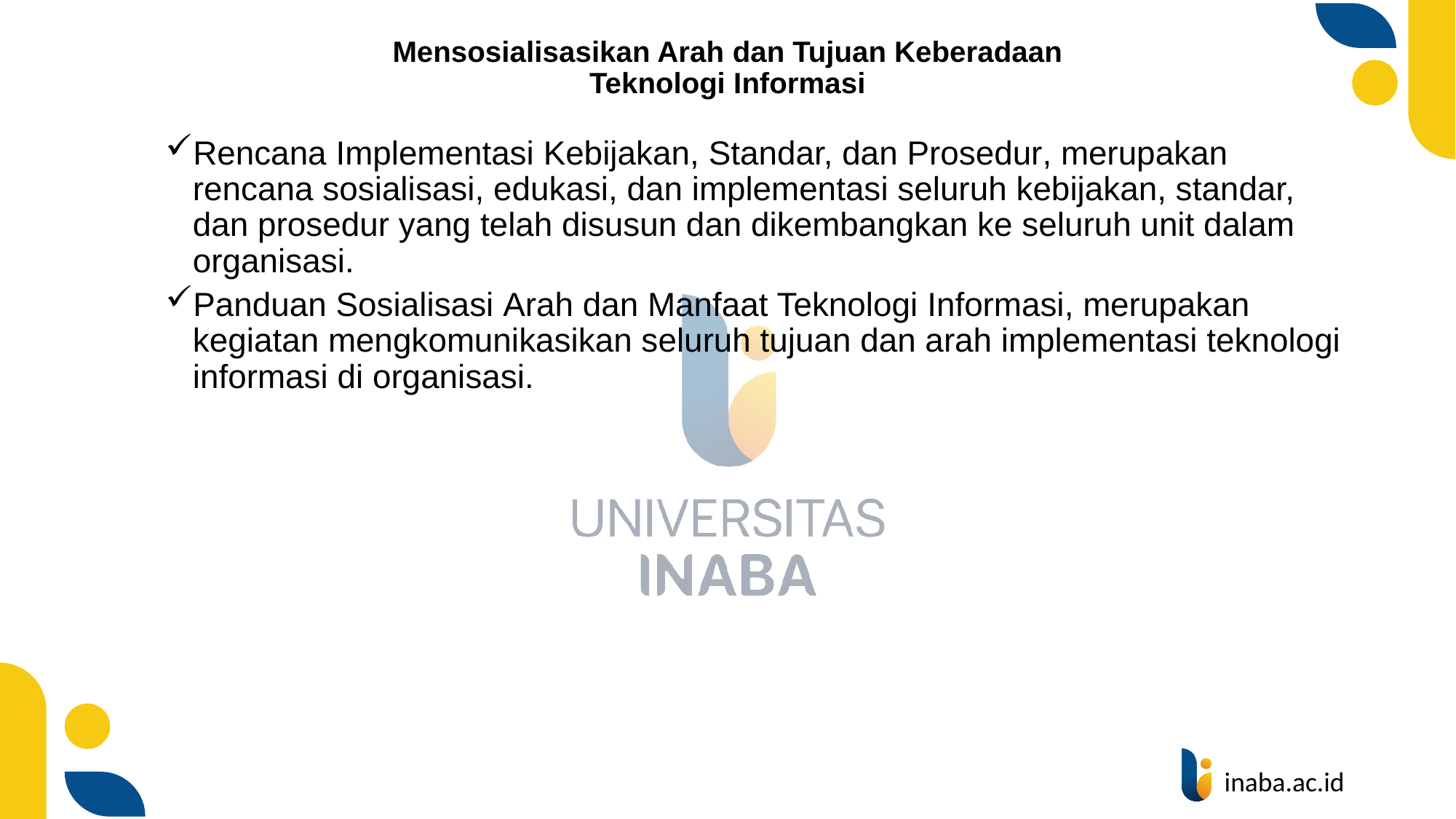

# Mensosialisasikan Arah dan Tujuan Keberadaan Teknologi Informasi
Rencana Implementasi Kebijakan, Standar, dan Prosedur, merupakan
rencana sosialisasi, edukasi, dan implementasi seluruh kebijakan, standar,
dan prosedur yang telah disusun dan dikembangkan ke seluruh unit dalam
organisasi.
Panduan Sosialisasi Arah dan Manfaat Teknologi Informasi, merupakan
kegiatan mengkomunikasikan seluruh tujuan dan arah implementasi teknologi informasi di organisasi.